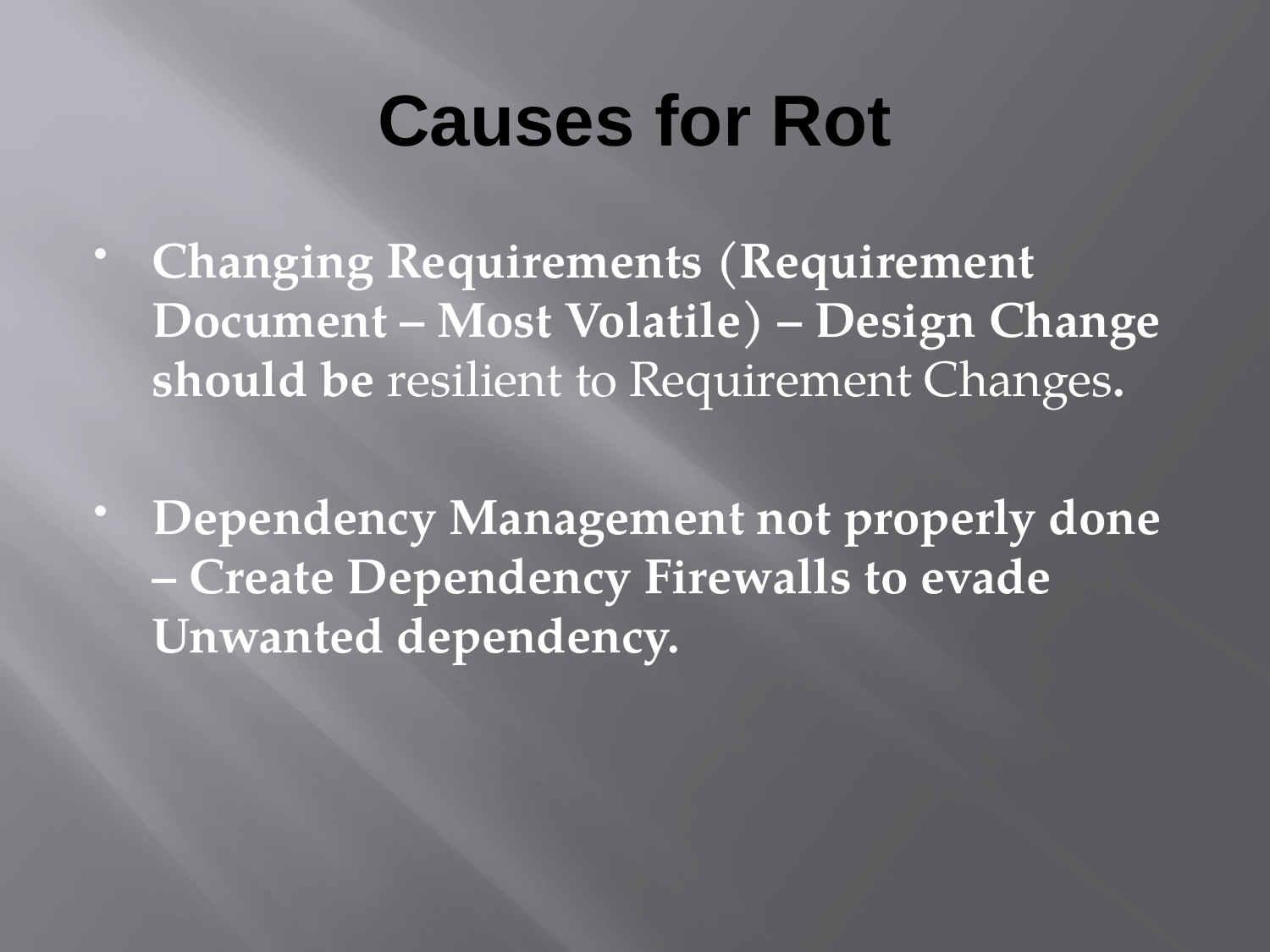

# Causes for Rot
Changing Requirements (Requirement Document – Most Volatile) – Design Change should be resilient to Requirement Changes.

Dependency Management not properly done – Create Dependency Firewalls to evade Unwanted dependency.